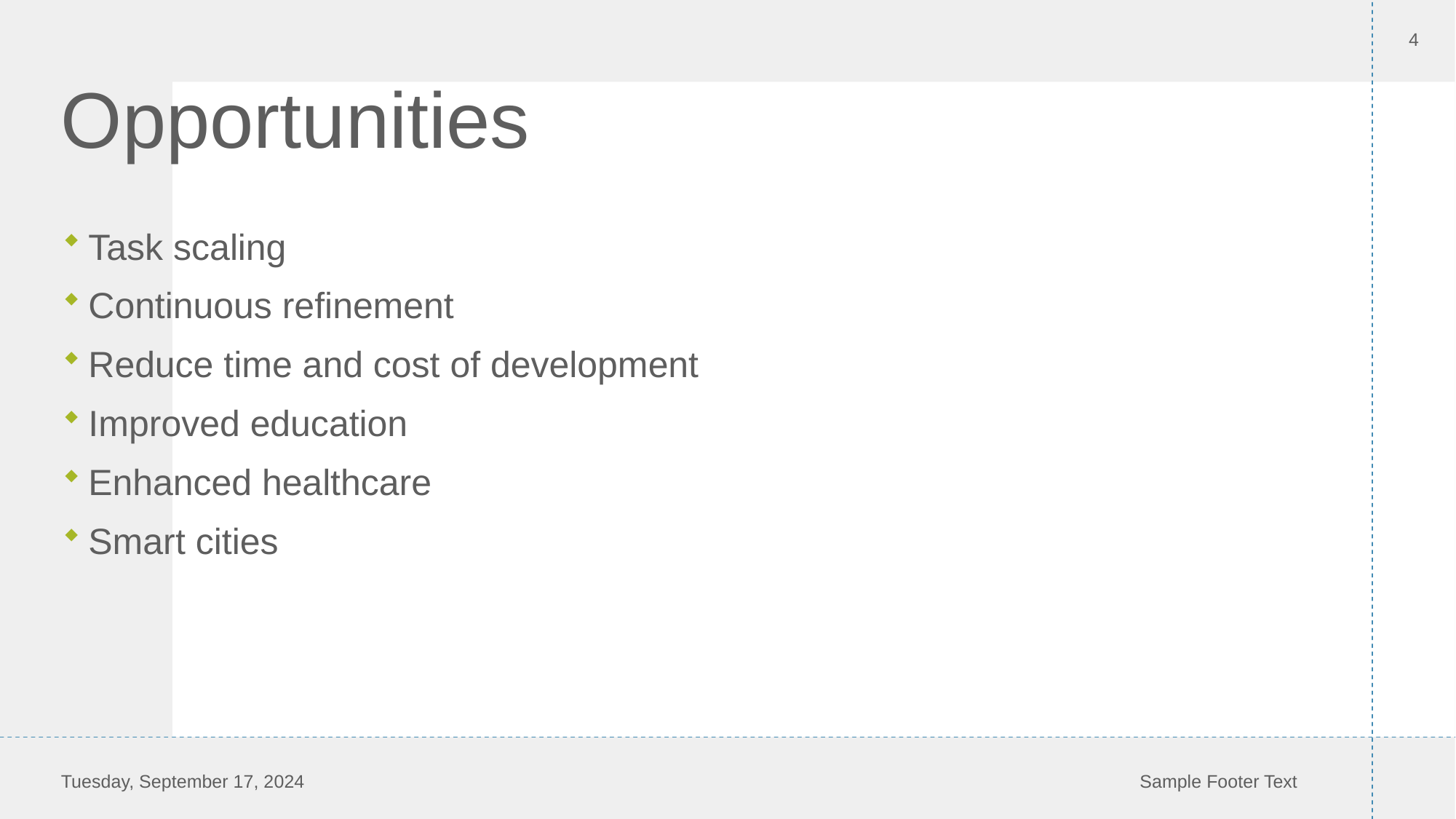

4
# Opportunities
Task scaling
Continuous refinement
Reduce time and cost of development
Improved education
Enhanced healthcare
Smart cities
Tuesday, September 17, 2024
Sample Footer Text